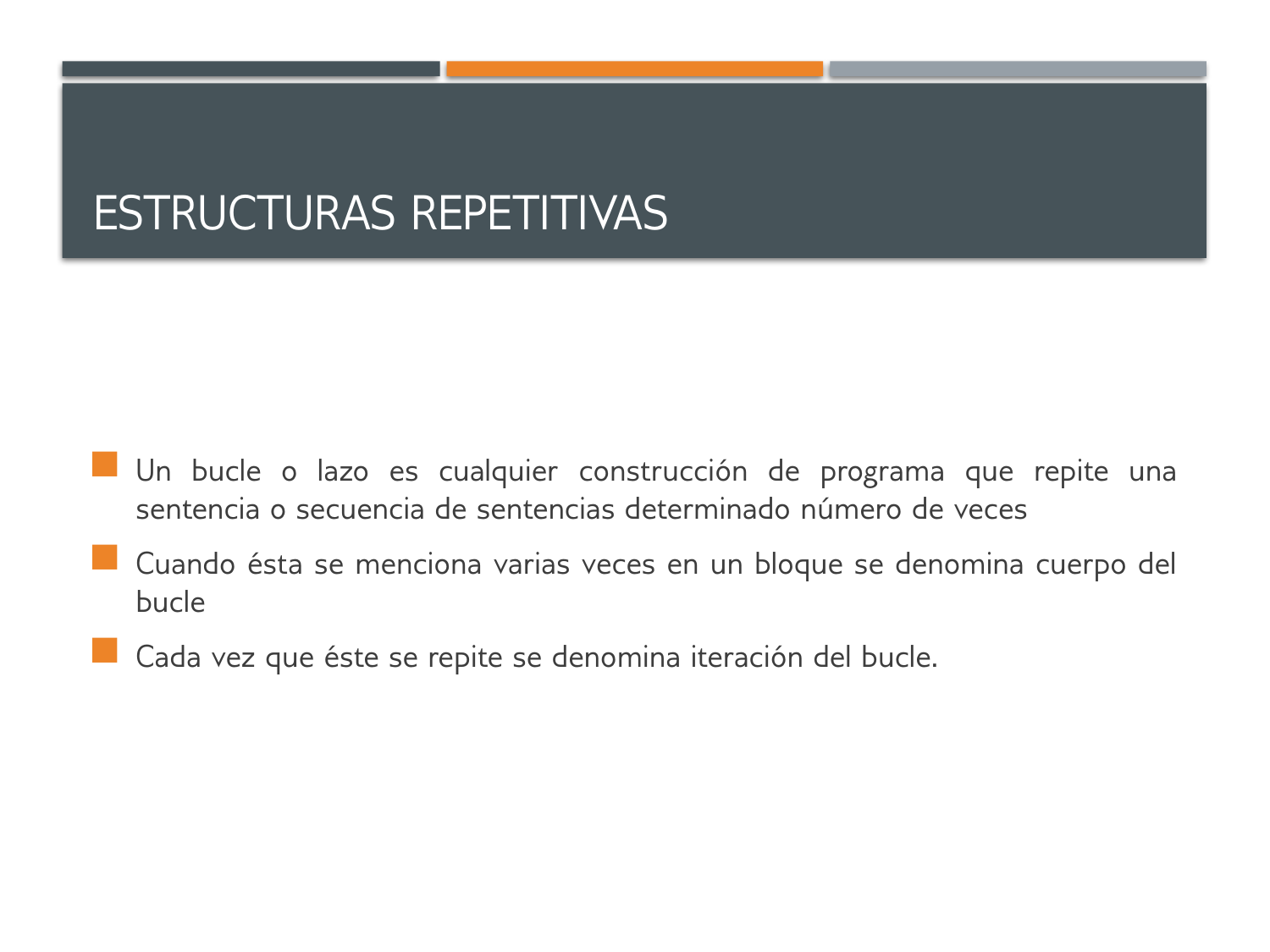

# Estructuras repetitivas
Un bucle o lazo es cualquier construcción de programa que repite una sentencia o secuencia de sentencias determinado número de veces
Cuando ésta se menciona varias veces en un bloque se denomina cuerpo del bucle
Cada vez que éste se repite se denomina iteración del bucle.